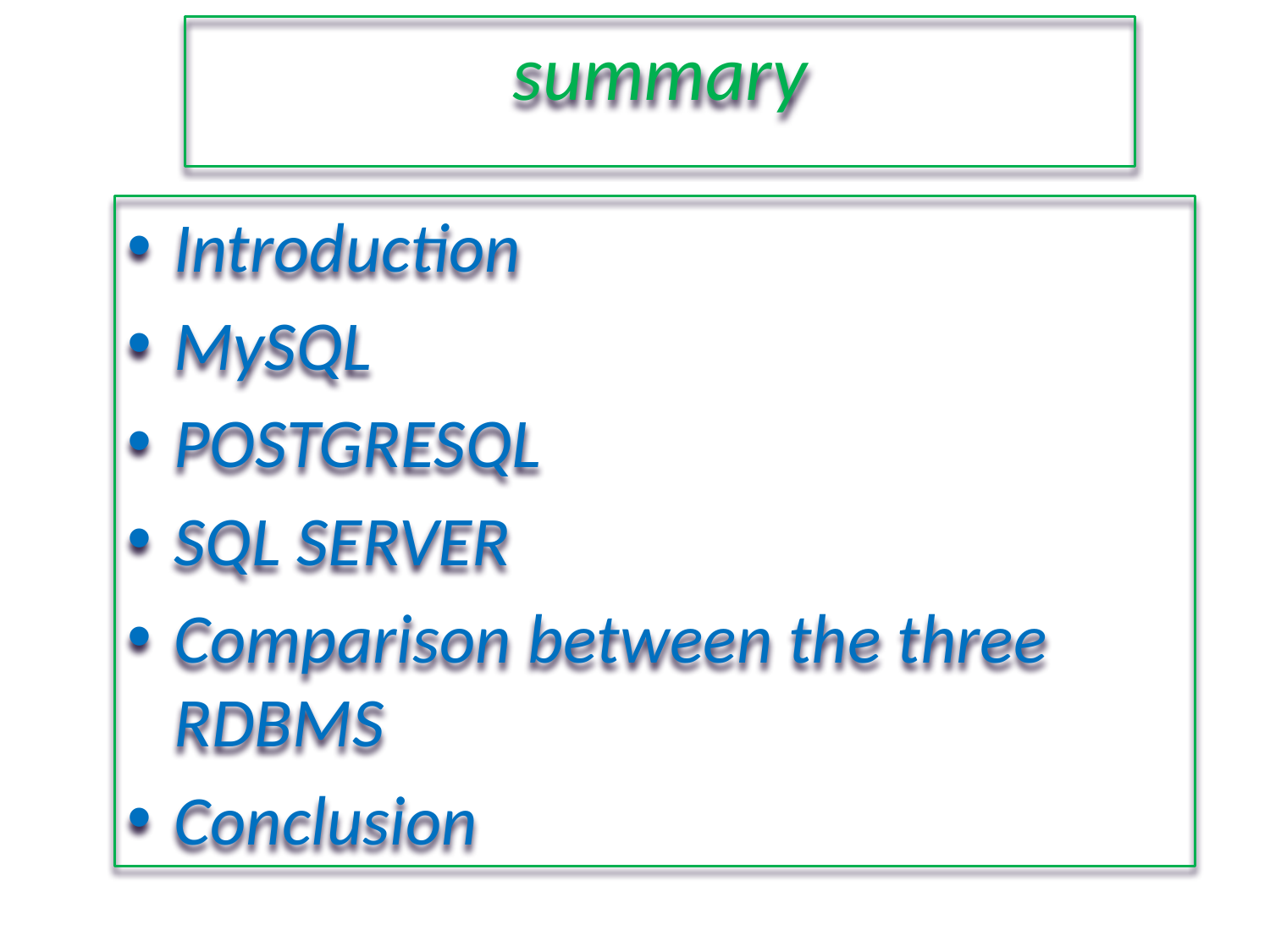

summary
Introduction
MySQL
POSTGRESQL
SQL SERVER
Comparison between the three RDBMS
Conclusion